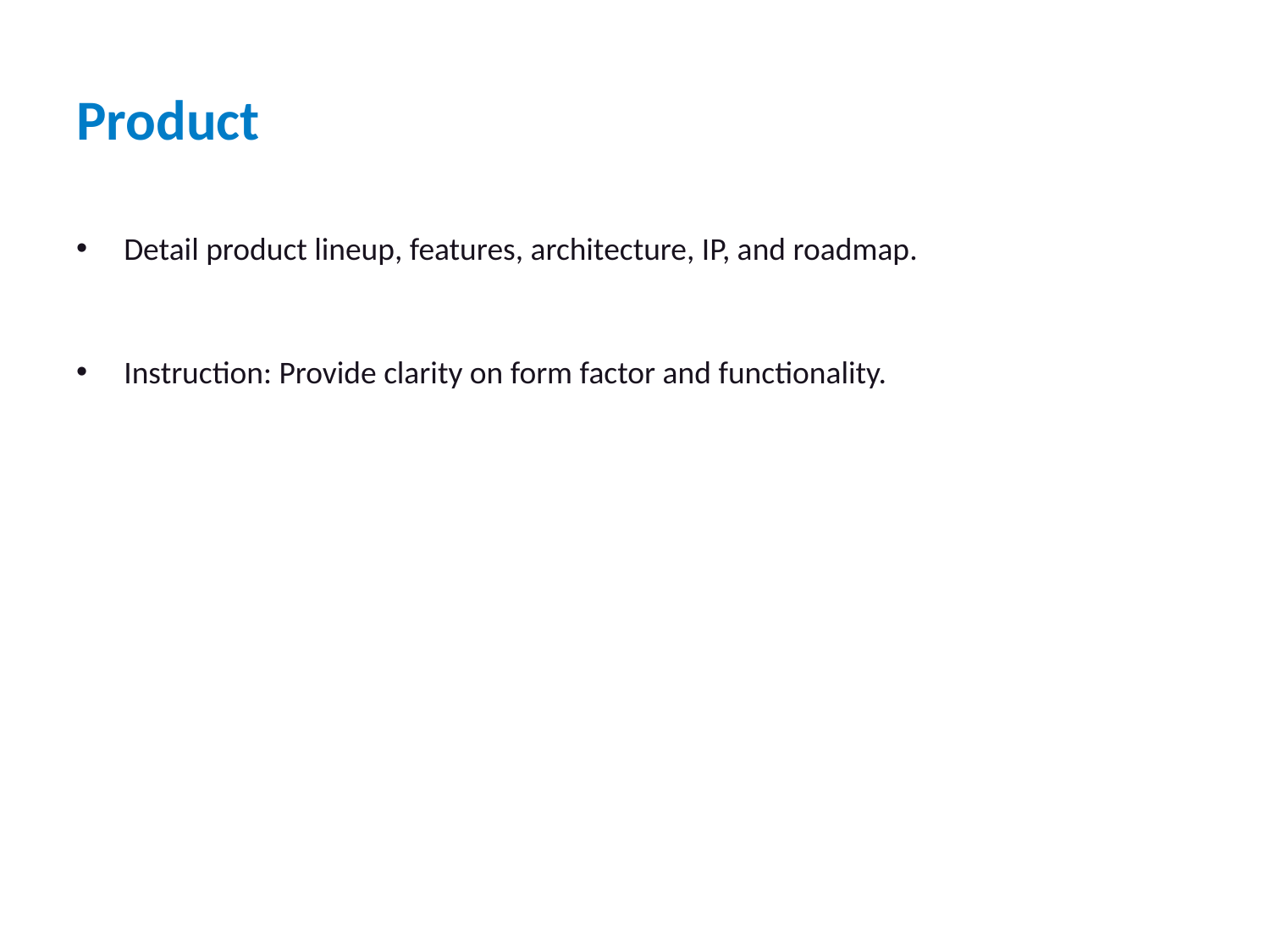

# Product
Detail product lineup, features, architecture, IP, and roadmap.

Instruction: Provide clarity on form factor and functionality.